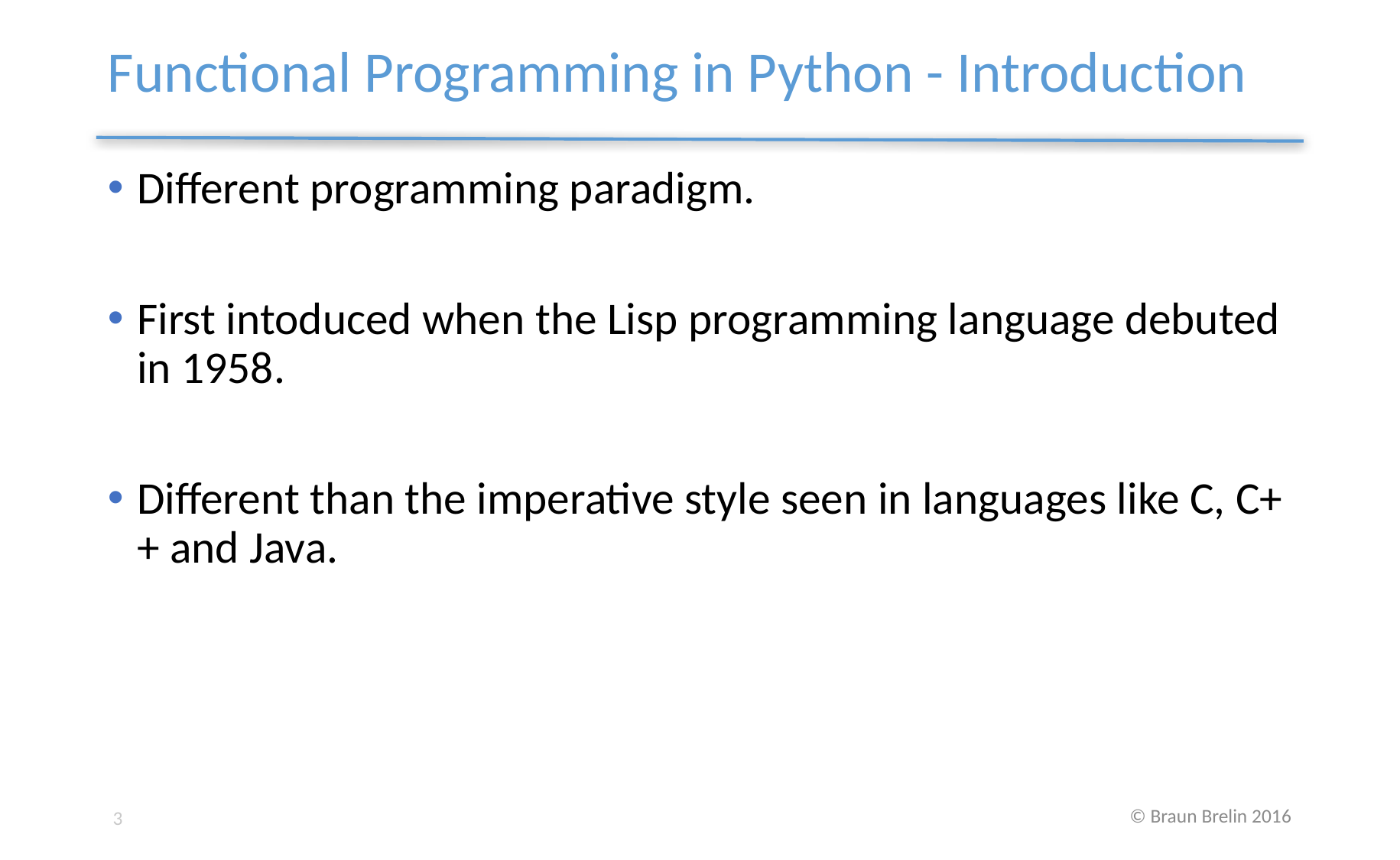

# Functional Programming in Python - Introduction
Different programming paradigm.

First intoduced when the Lisp programming language debuted in 1958.

Different than the imperative style seen in languages like C, C++ and Java.

3